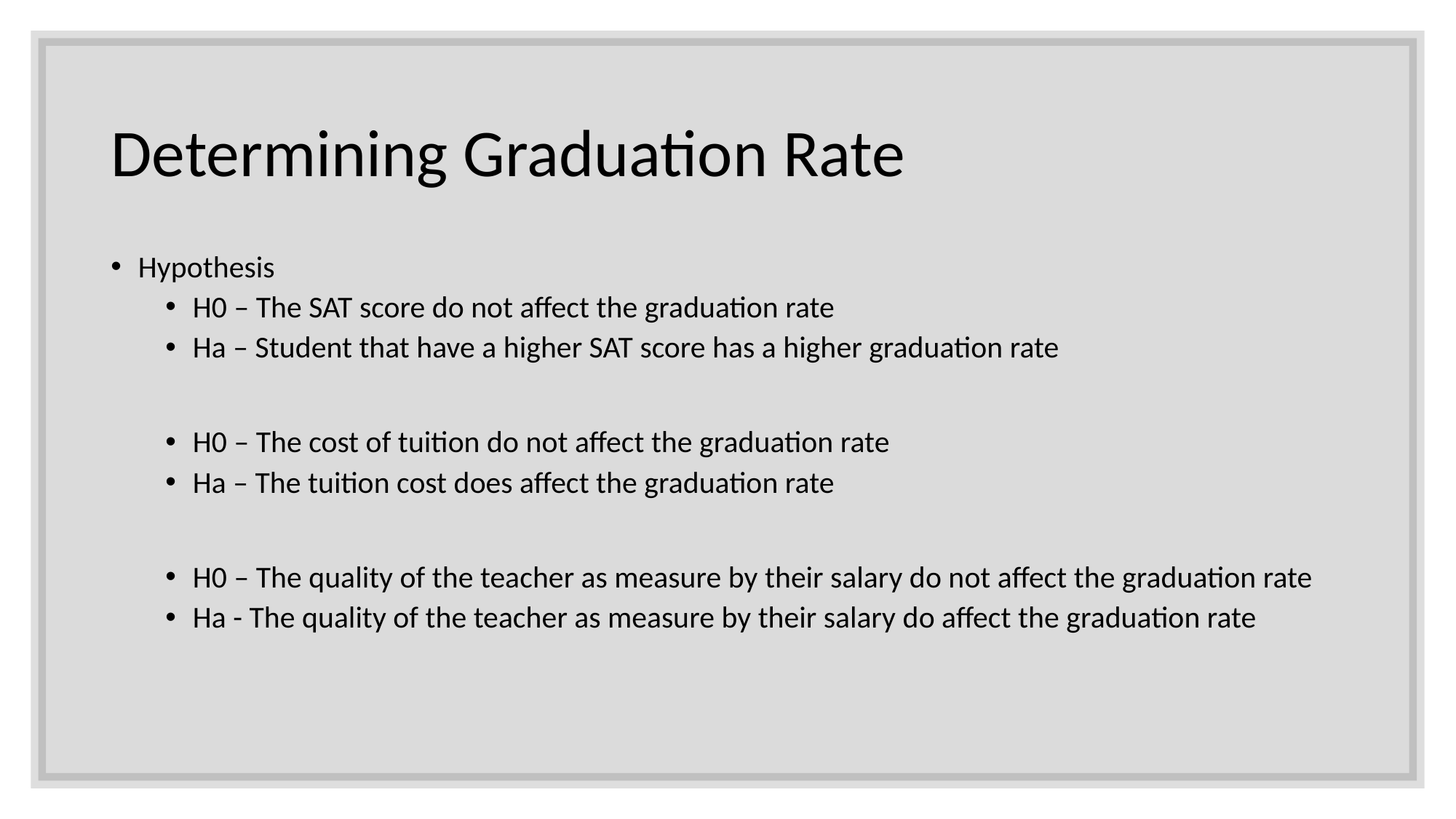

# Determining Graduation Rate
Hypothesis
H0 – The SAT score do not affect the graduation rate
Ha – Student that have a higher SAT score has a higher graduation rate

H0 – The cost of tuition do not affect the graduation rate
Ha – The tuition cost does affect the graduation rate

H0 – The quality of the teacher as measure by their salary do not affect the graduation rate
Ha - The quality of the teacher as measure by their salary do affect the graduation rate